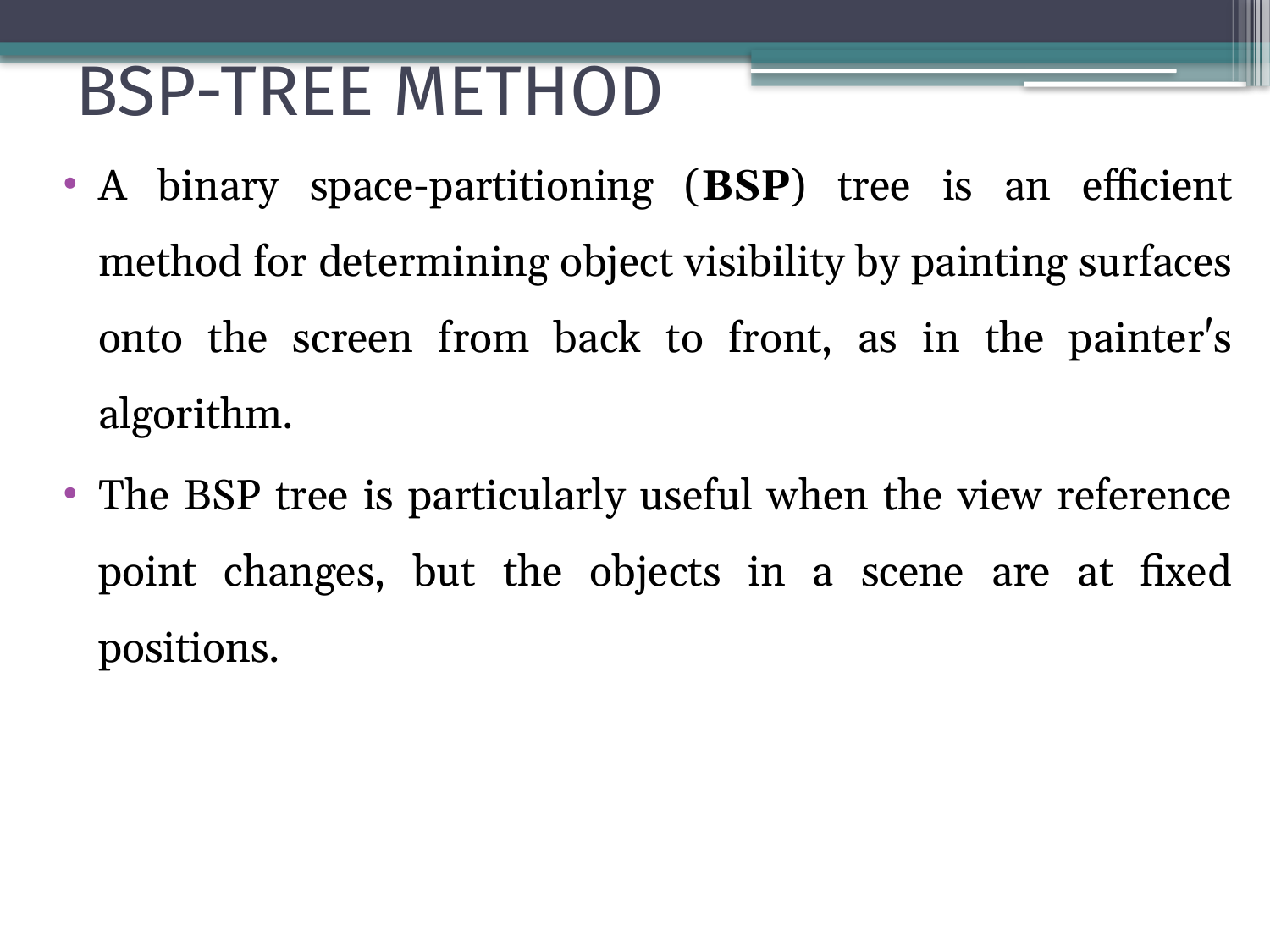

# BSP-TREE METHOD
A binary space-partitioning (BSP) tree is an efficient method for determining object visibility by painting surfaces onto the screen from back to front, as in the painter's algorithm.
The BSP tree is particularly useful when the view reference point changes, but the objects in a scene are at fixed positions.